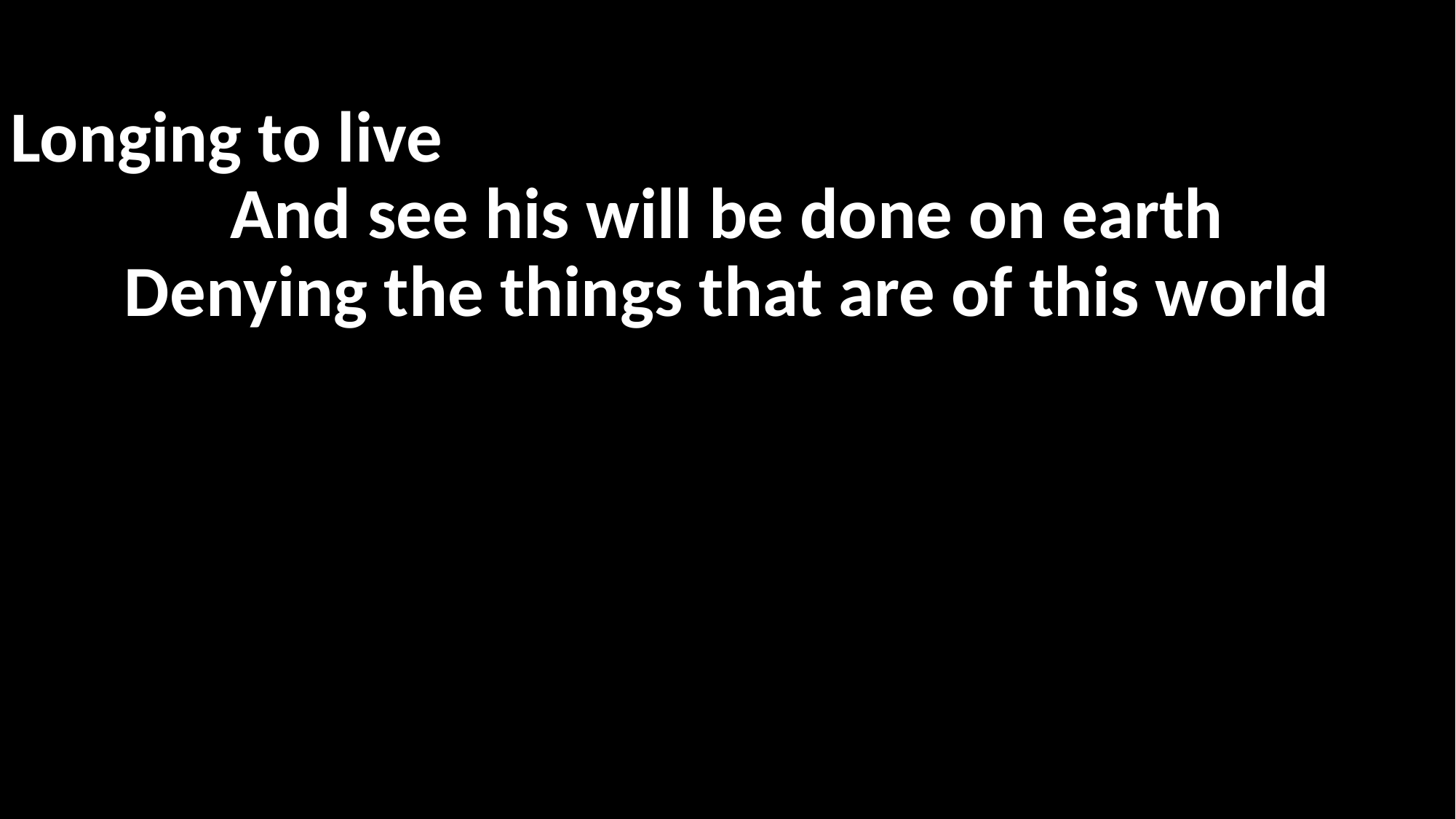

Longing to live
And see his will be done on earth
Denying the things that are of this world